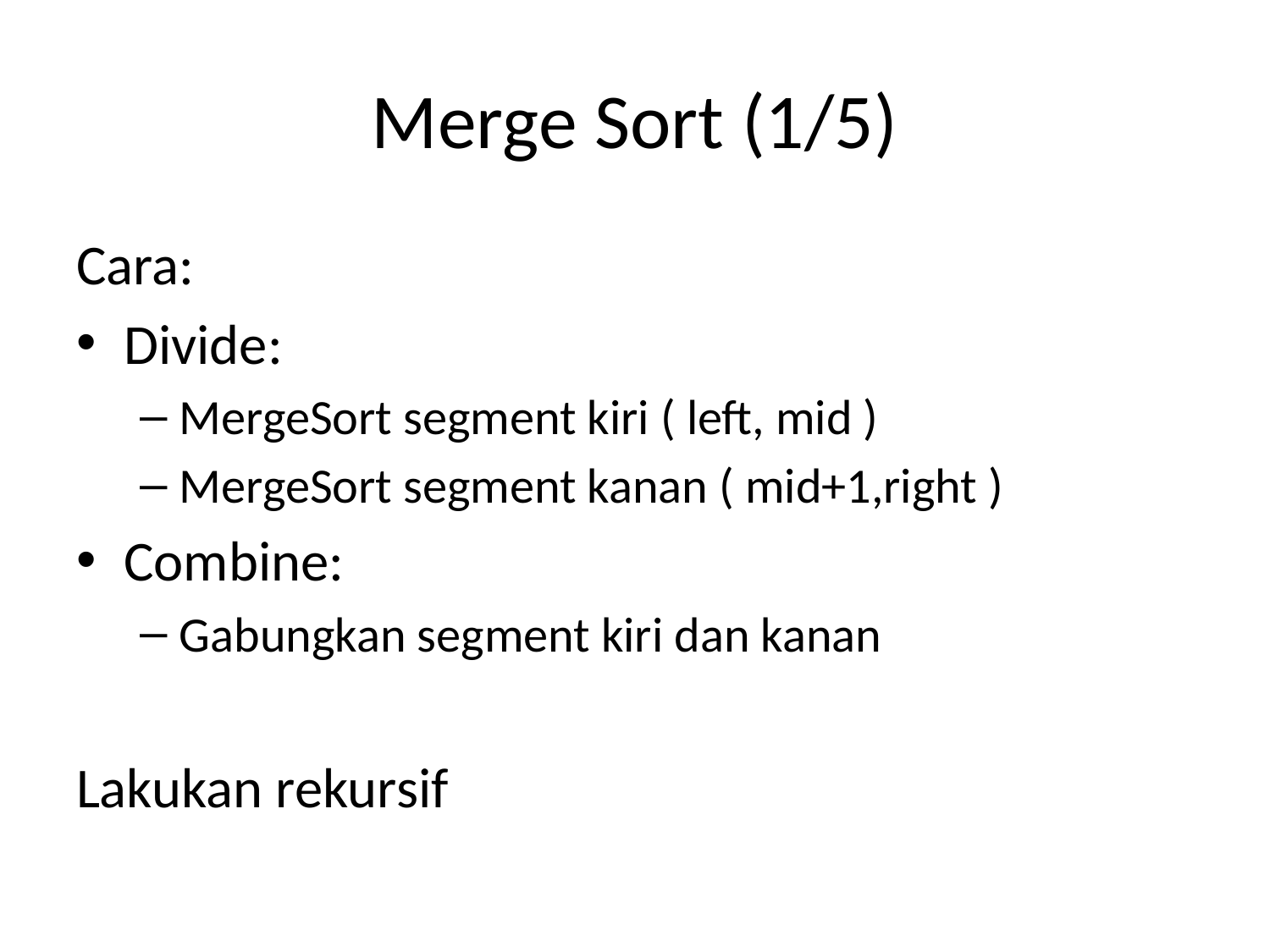

# Merge Sort (1/5)
Cara:
Divide:
MergeSort segment kiri ( left, mid )
MergeSort segment kanan ( mid+1,right )
Combine:
Gabungkan segment kiri dan kanan

Lakukan rekursif